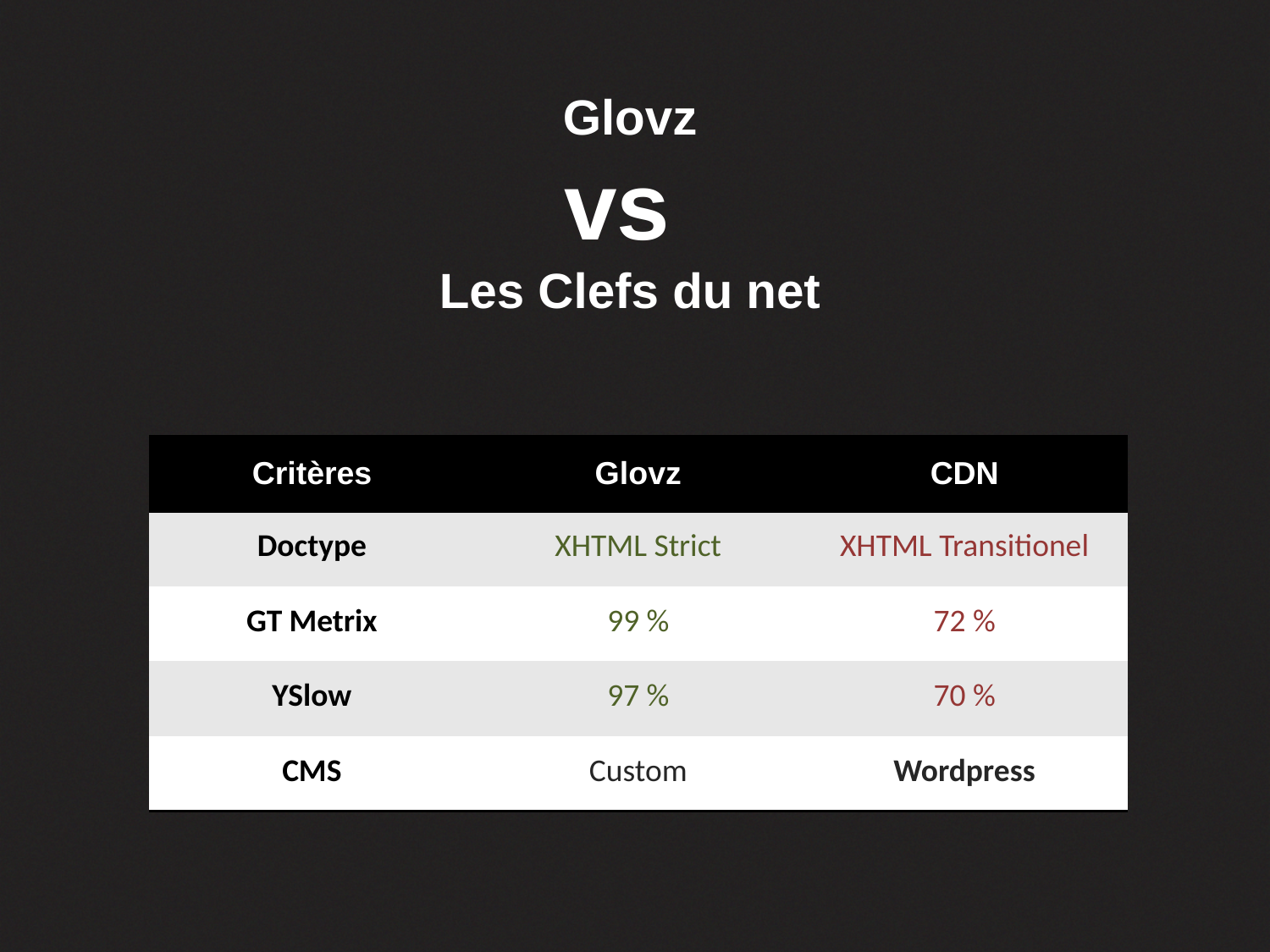

Glovz
vs
Les Clefs du net
| Critères | Glovz | CDN |
| --- | --- | --- |
| Doctype | XHTML Strict | XHTML Transitionel |
| GT Metrix | 99 % | 72 % |
| YSlow | 97 % | 70 % |
| CMS | Custom | Wordpress |